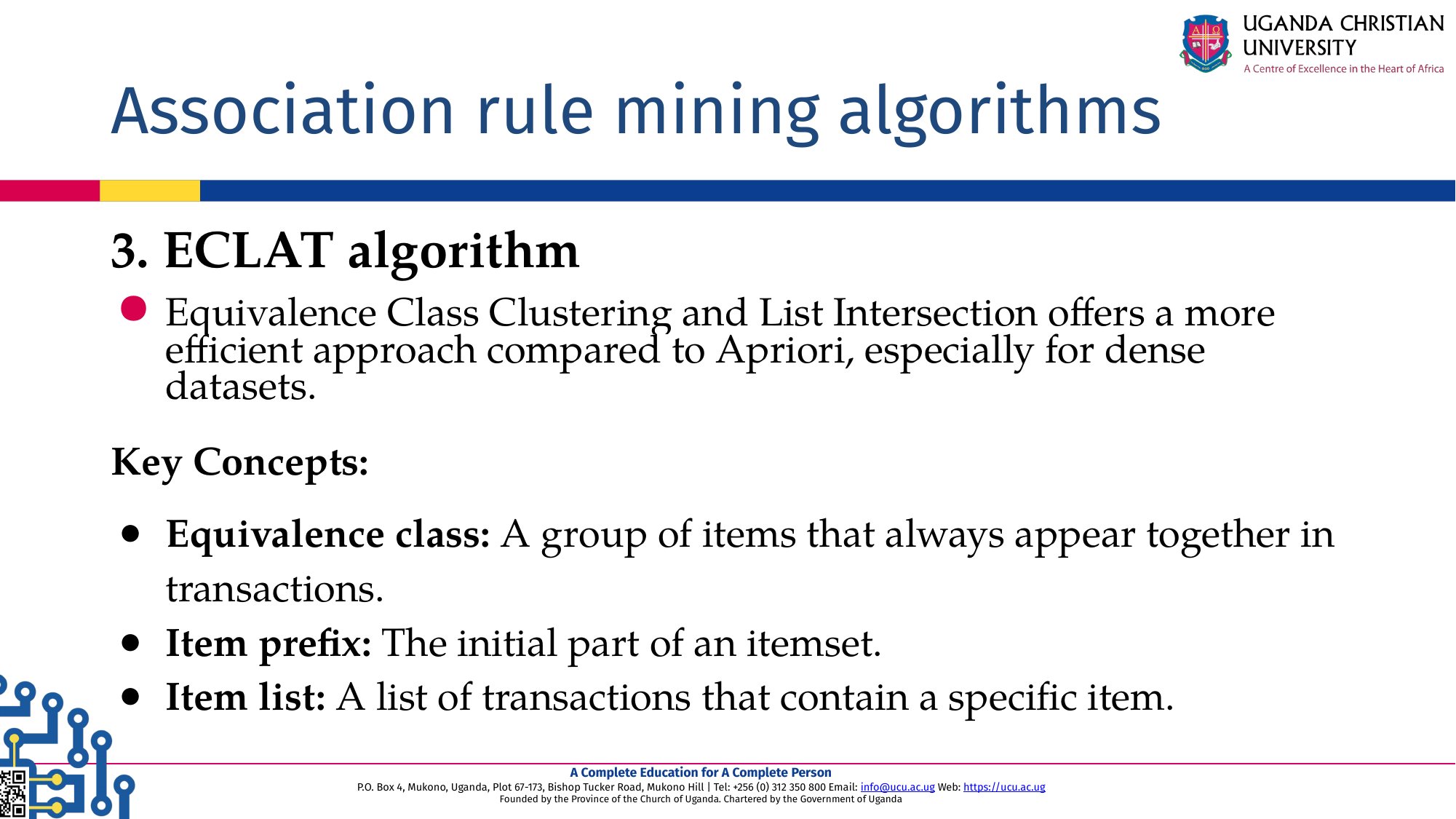

# Association rule mining algorithms
3. ECLAT algorithm
Equivalence Class Clustering and List Intersection offers a more efficient approach compared to Apriori, especially for dense datasets.
Key Concepts:
Equivalence class: A group of items that always appear together in transactions.
Item prefix: The initial part of an itemset.
Item list: A list of transactions that contain a specific item.